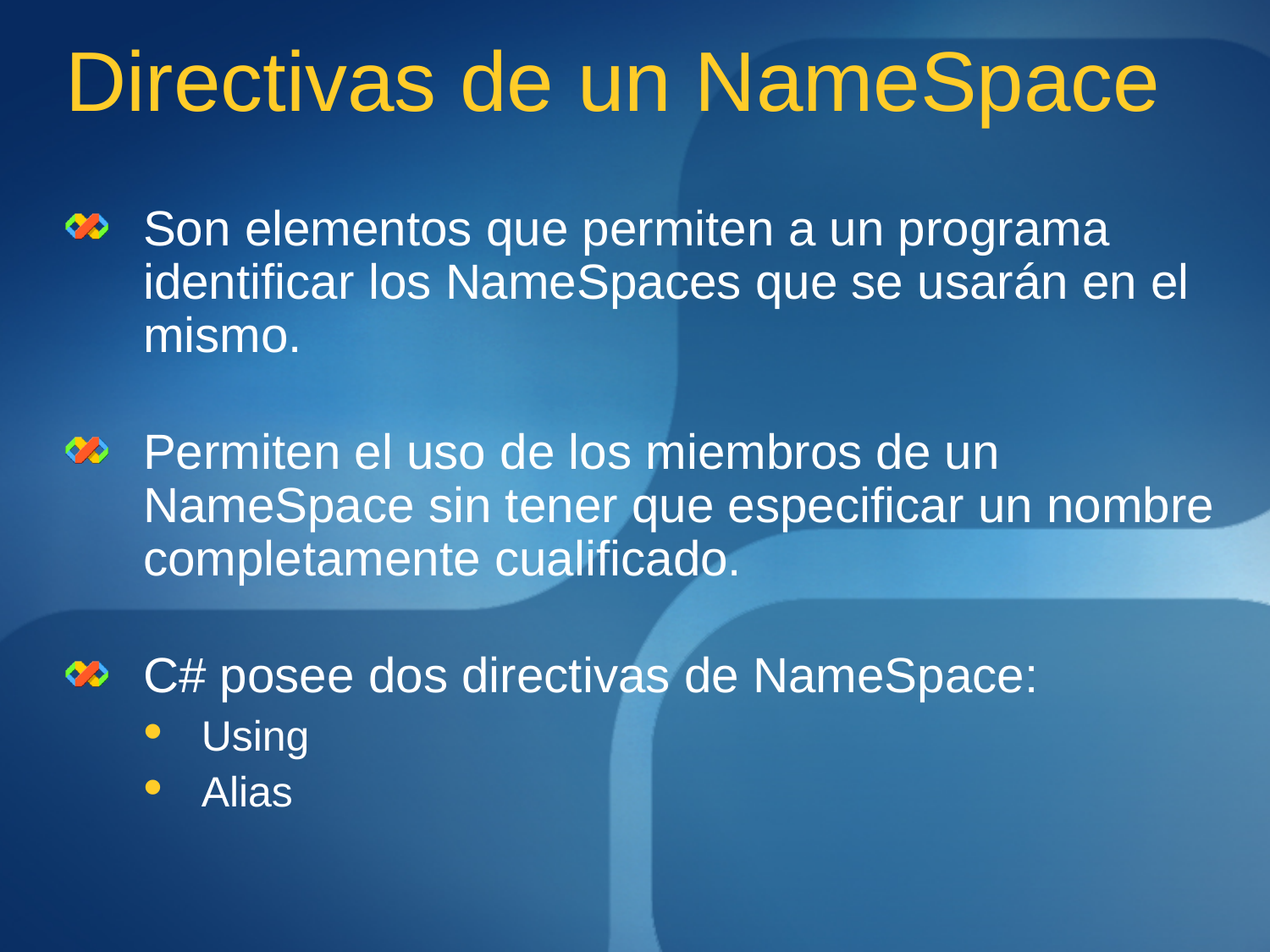

# Directivas de un NameSpace
Son elementos que permiten a un programa identificar los NameSpaces que se usarán en el mismo.

Permiten el uso de los miembros de un NameSpace sin tener que especificar un nombre completamente cualificado.

C# posee dos directivas de NameSpace:
Using
Alias